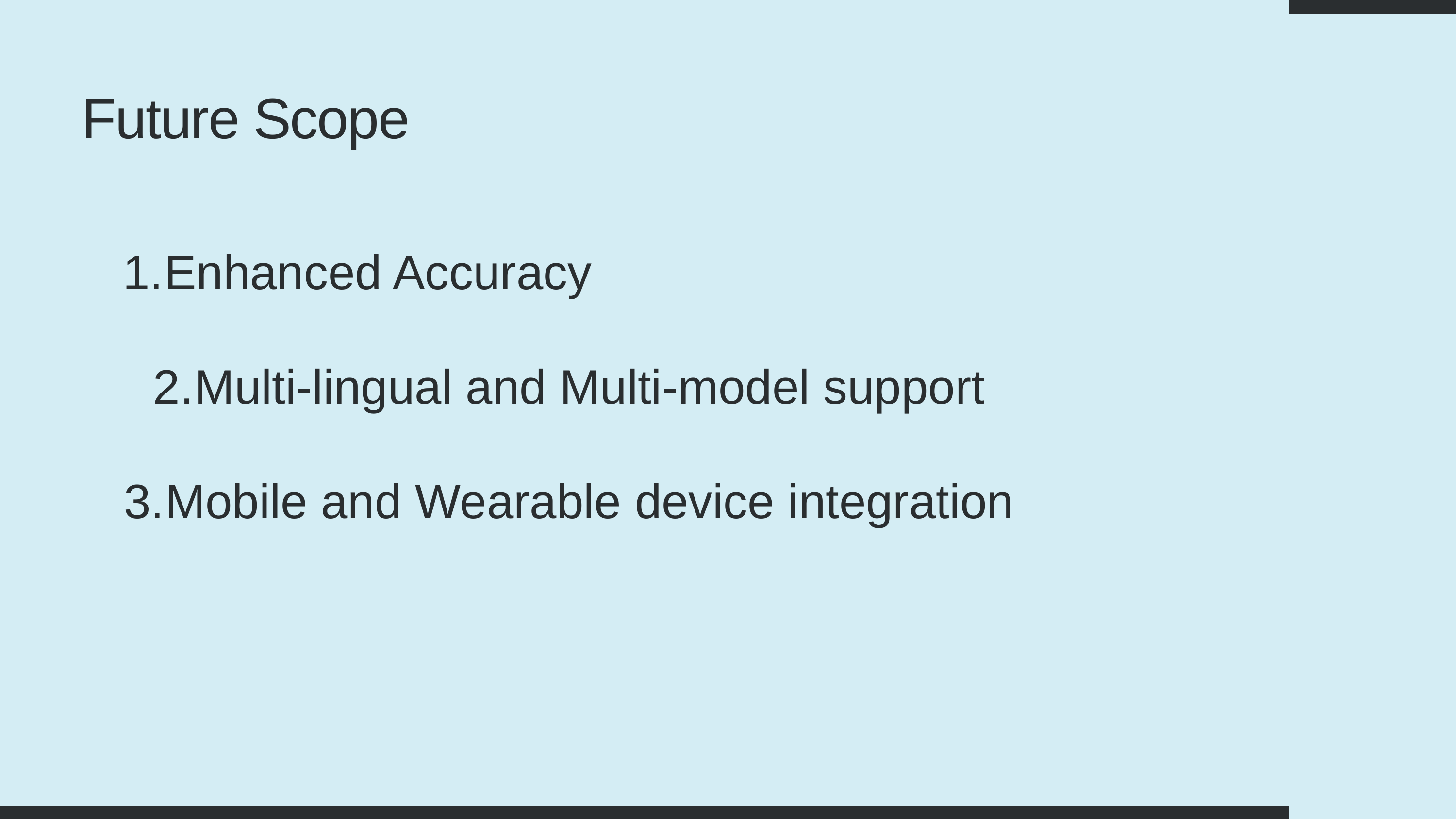

Future Scope
Enhanced Accuracy
Multi-lingual and Multi-model support
Mobile and Wearable device integration